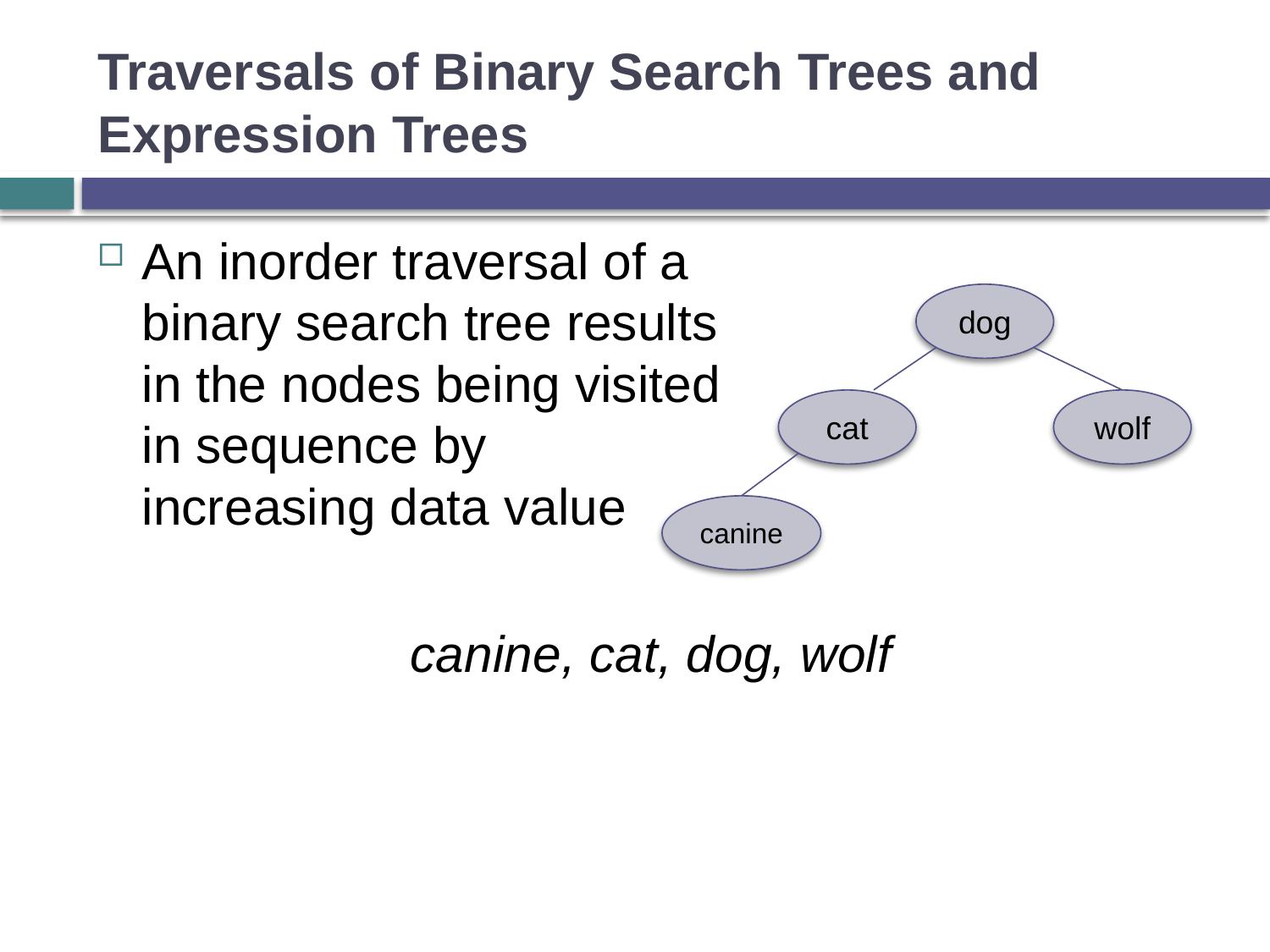

# Traversals of Binary Search Trees and Expression Trees
An inorder traversal of a
binary search tree results
in the nodes being visited
in sequence by
increasing data value

canine, cat, dog, wolf
dog
cat
wolf
canine